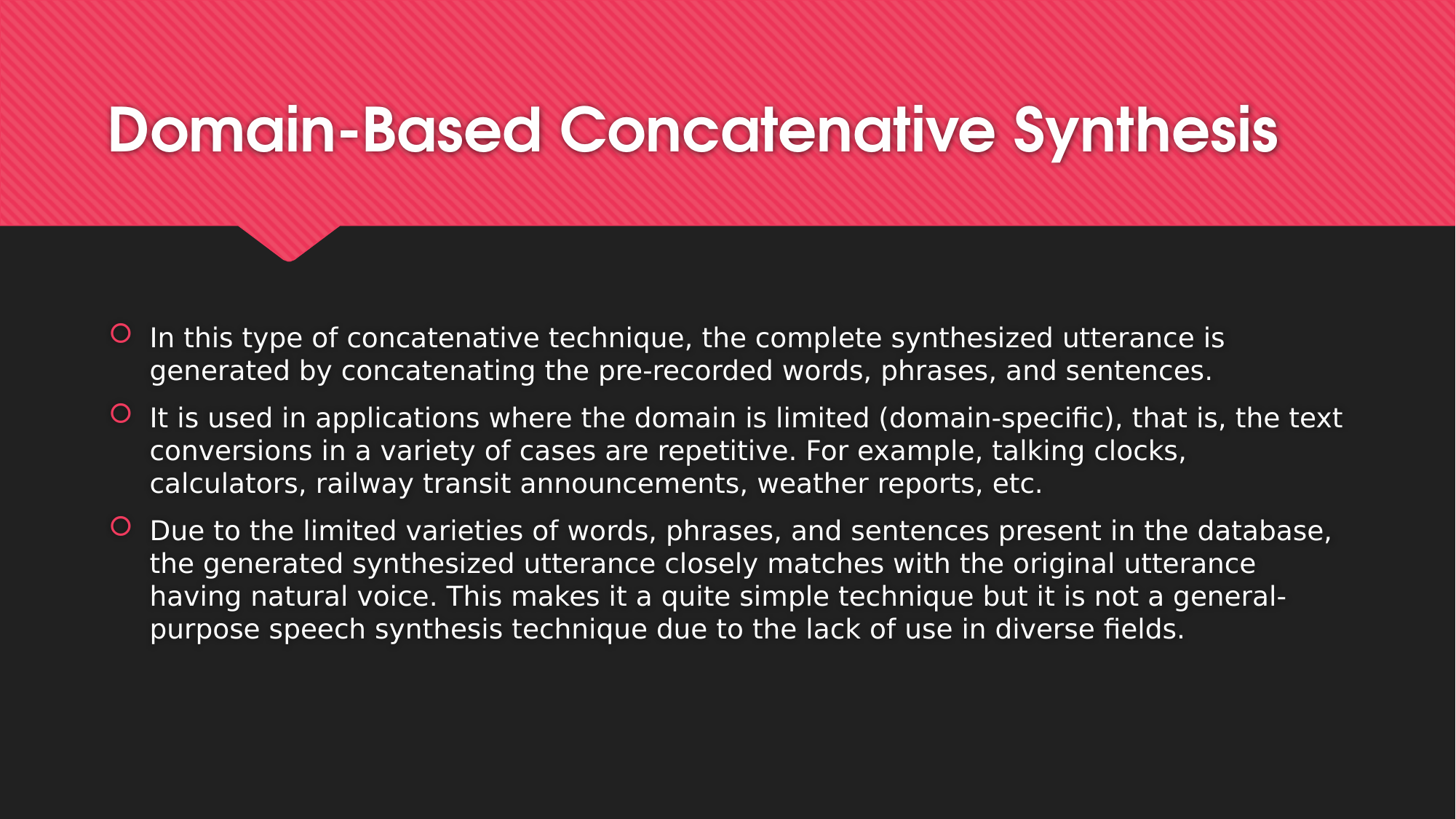

# Domain-Based Concatenative Synthesis
In this type of concatenative technique, the complete synthesized utterance is generated by concatenating the pre-recorded words, phrases, and sentences.
It is used in applications where the domain is limited (domain-specific), that is, the text conversions in a variety of cases are repetitive. For example, talking clocks, calculators, railway transit announcements, weather reports, etc.
Due to the limited varieties of words, phrases, and sentences present in the database, the generated synthesized utterance closely matches with the original utterance having natural voice. This makes it a quite simple technique but it is not a general-purpose speech synthesis technique due to the lack of use in diverse fields.